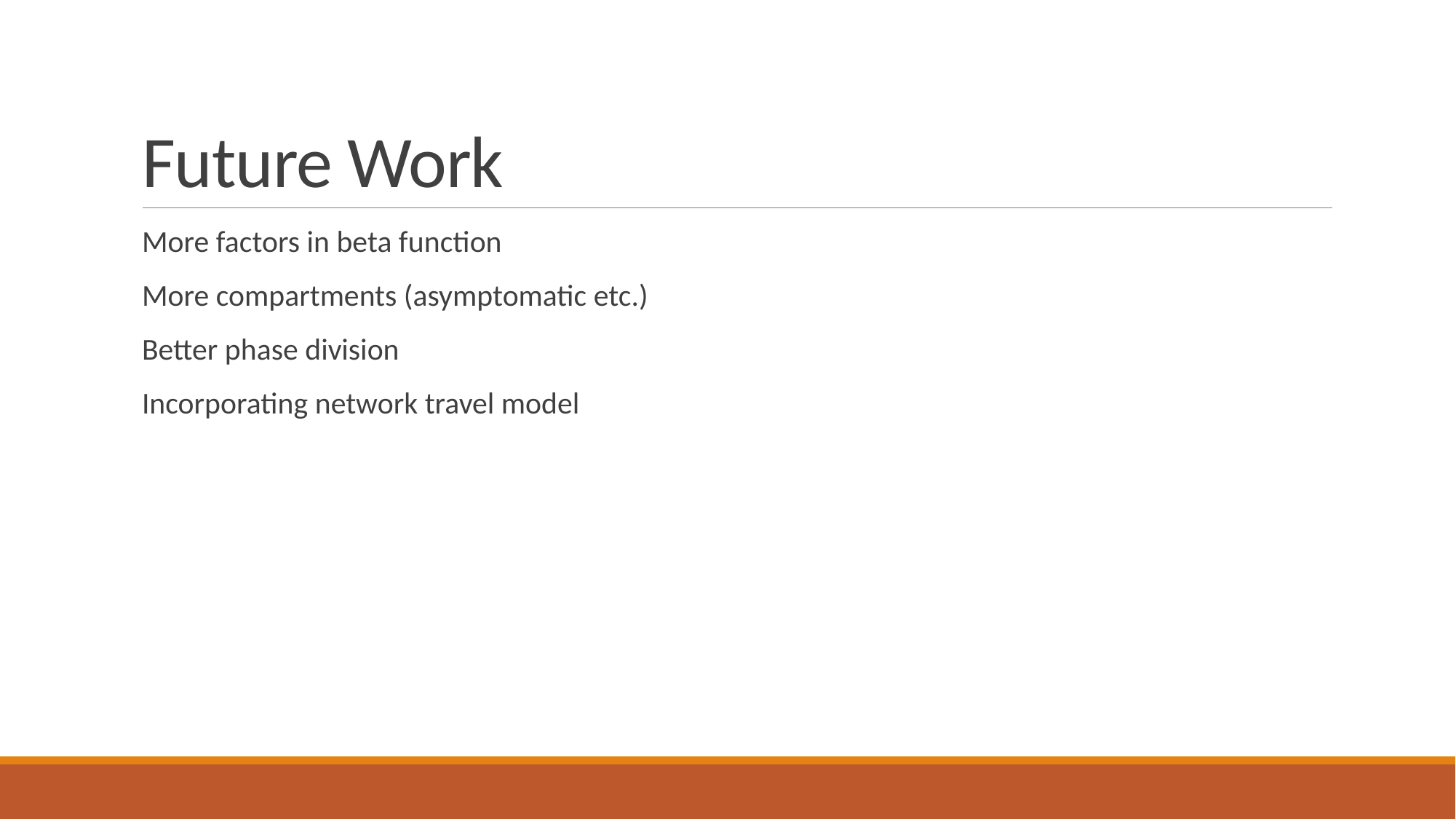

# Future Work
More factors in beta function
More compartments (asymptomatic etc.)
Better phase division
Incorporating network travel model